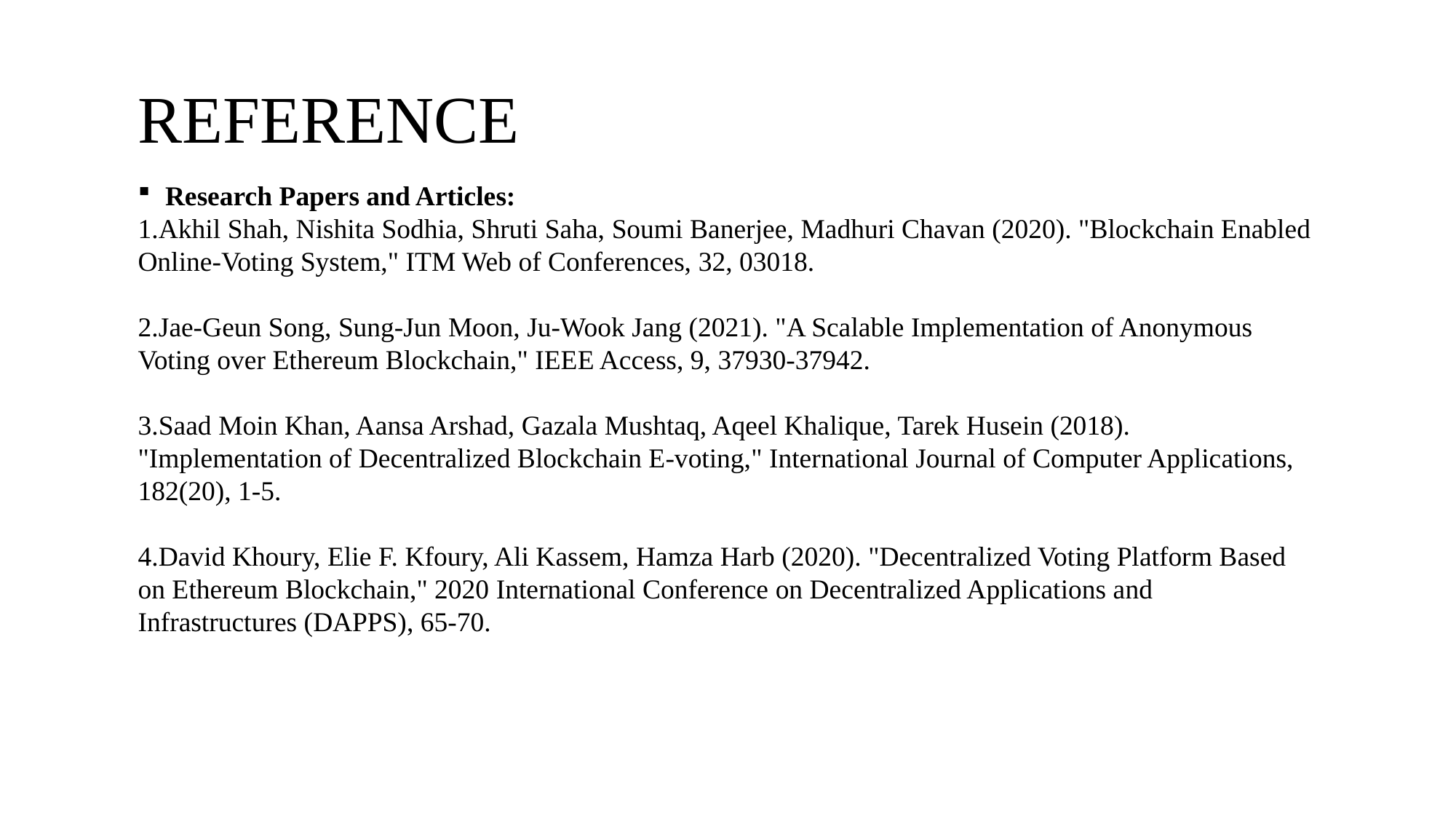

REFERENCE
Research Papers and Articles:
Akhil Shah, Nishita Sodhia, Shruti Saha, Soumi Banerjee, Madhuri Chavan (2020). "Blockchain Enabled Online-Voting System," ITM Web of Conferences, 32, 03018.

Jae-Geun Song, Sung-Jun Moon, Ju-Wook Jang (2021). "A Scalable Implementation of Anonymous Voting over Ethereum Blockchain," IEEE Access, 9, 37930-37942.

Saad Moin Khan, Aansa Arshad, Gazala Mushtaq, Aqeel Khalique, Tarek Husein (2018). "Implementation of Decentralized Blockchain E-voting," International Journal of Computer Applications, 182(20), 1-5.

David Khoury, Elie F. Kfoury, Ali Kassem, Hamza Harb (2020). "Decentralized Voting Platform Based on Ethereum Blockchain," 2020 International Conference on Decentralized Applications and Infrastructures (DAPPS), 65-70.